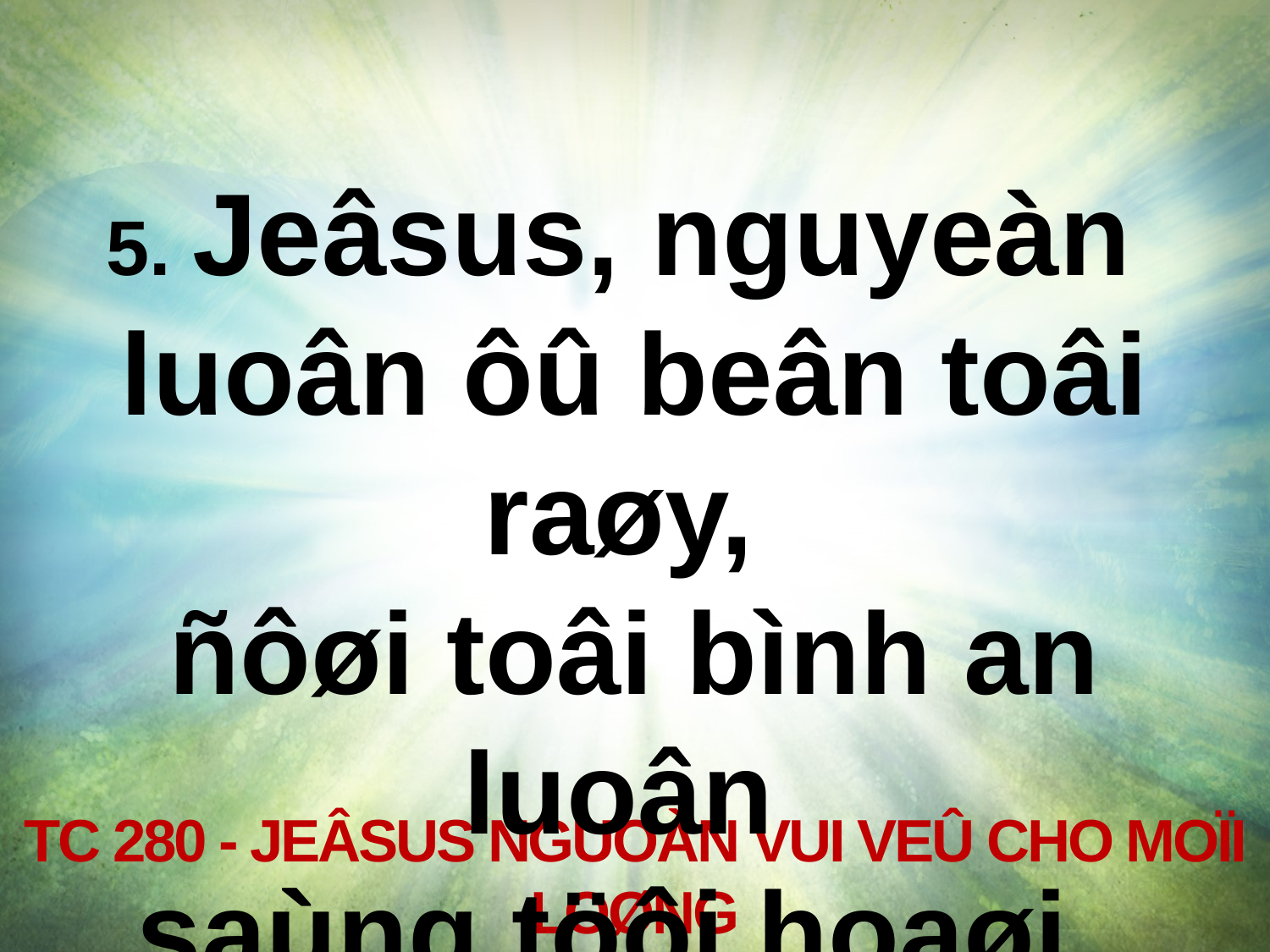

5. Jeâsus, nguyeàn
luoân ôû beân toâi raøy,
ñôøi toâi bình an luoân
saùng töôi hoaøi.
TC 280 - JEÂSUS NGUOÀN VUI VEÛ CHO MOÏI LOØNG